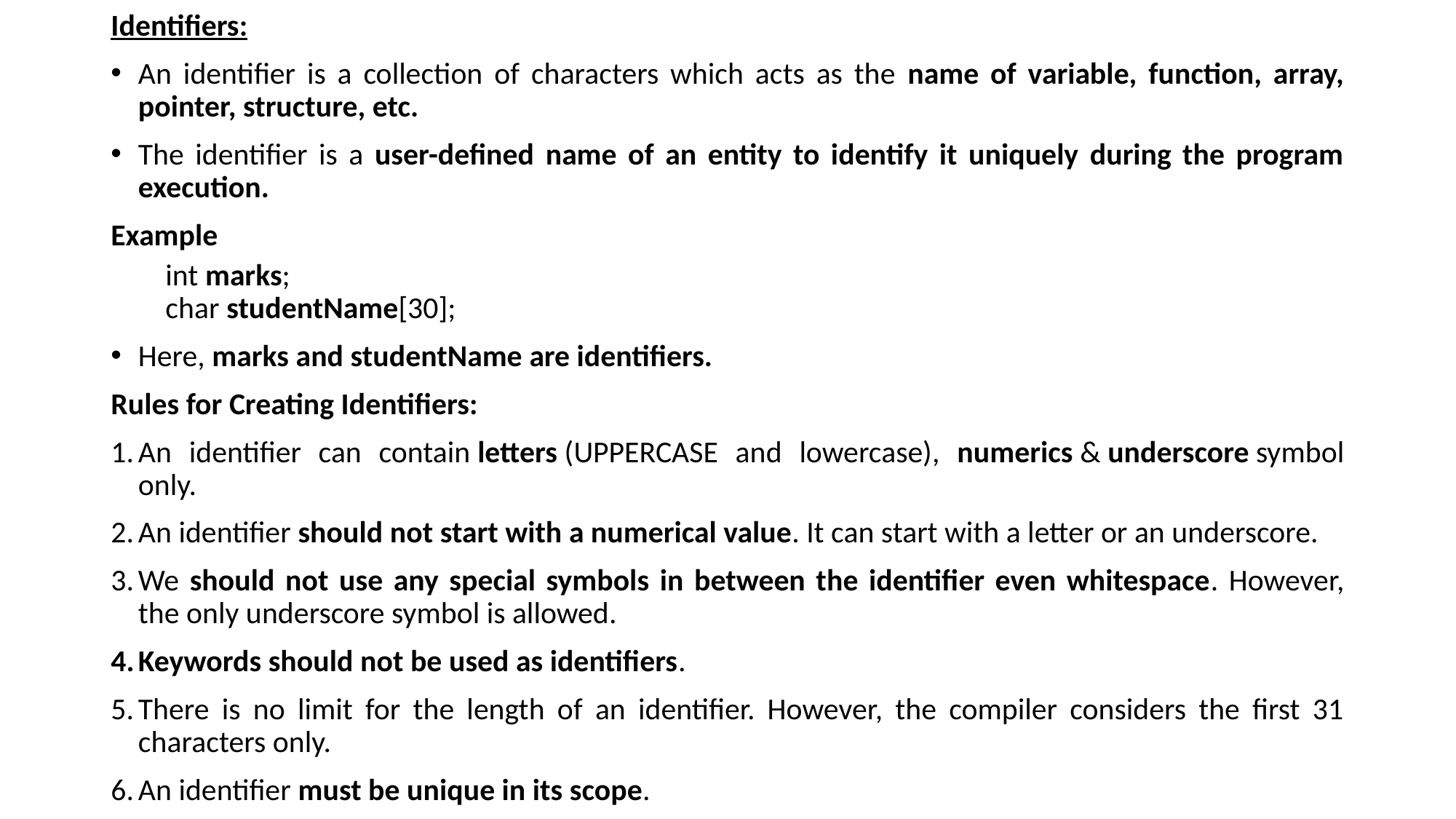

Identifiers:
An identifier is a collection of characters which acts as the name of variable, function, array, pointer, structure, etc.
The identifier is a user-defined name of an entity to identify it uniquely during the program execution.
Example
int marks;
char studentName[30];
Here, marks and studentName are identifiers.
Rules for Creating Identifiers:
An identifier can contain letters (UPPERCASE and lowercase), numerics & underscore symbol only.
An identifier should not start with a numerical value. It can start with a letter or an underscore.
We should not use any special symbols in between the identifier even whitespace. However, the only underscore symbol is allowed.
Keywords should not be used as identifiers.
There is no limit for the length of an identifier. However, the compiler considers the first 31 characters only.
An identifier must be unique in its scope.